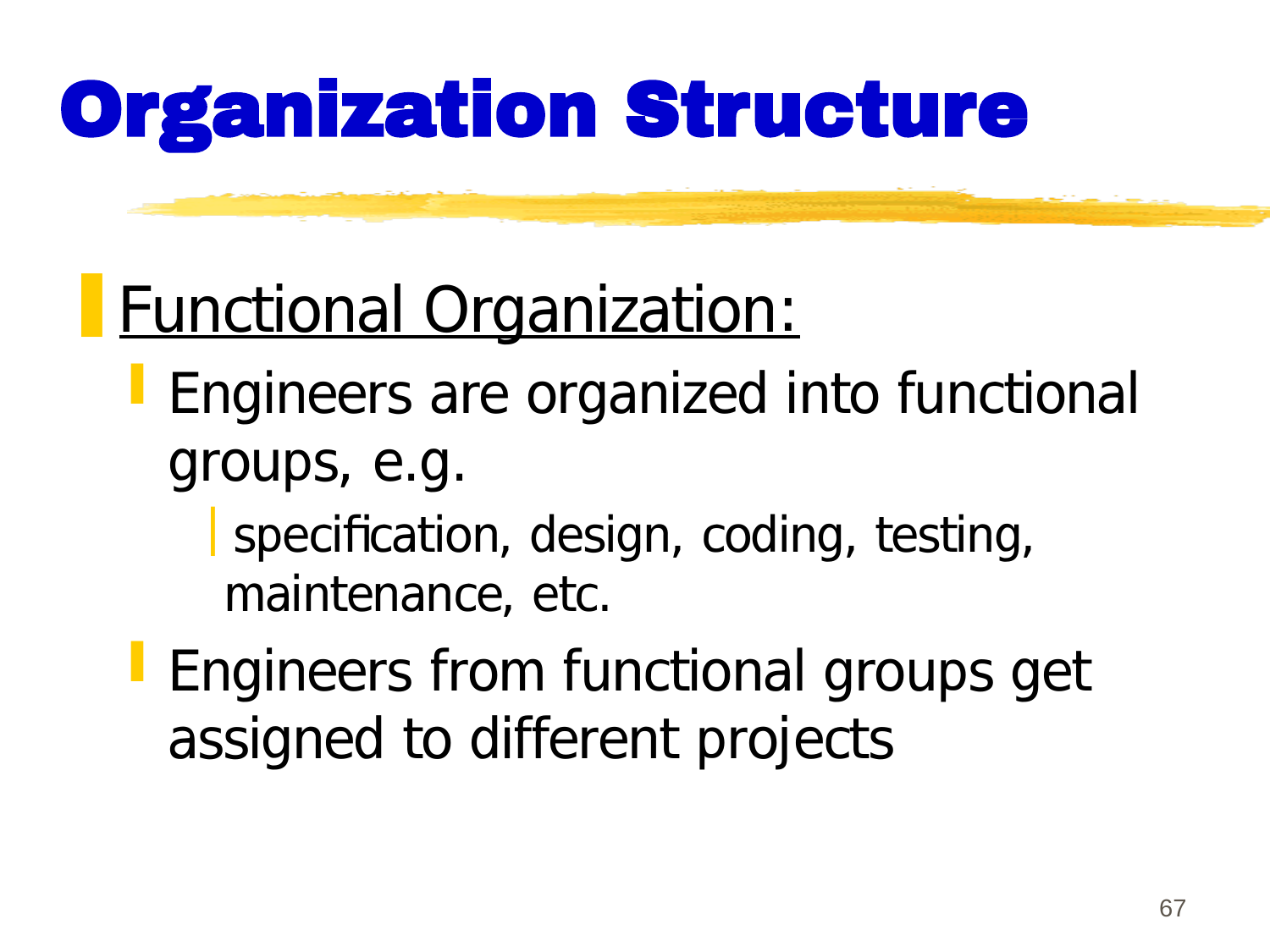

# Organization Structure
Functional Organization:
Engineers are organized into functional groups, e.g.
specification, design, coding, testing, maintenance, etc.
Engineers from functional groups get assigned to different projects
67